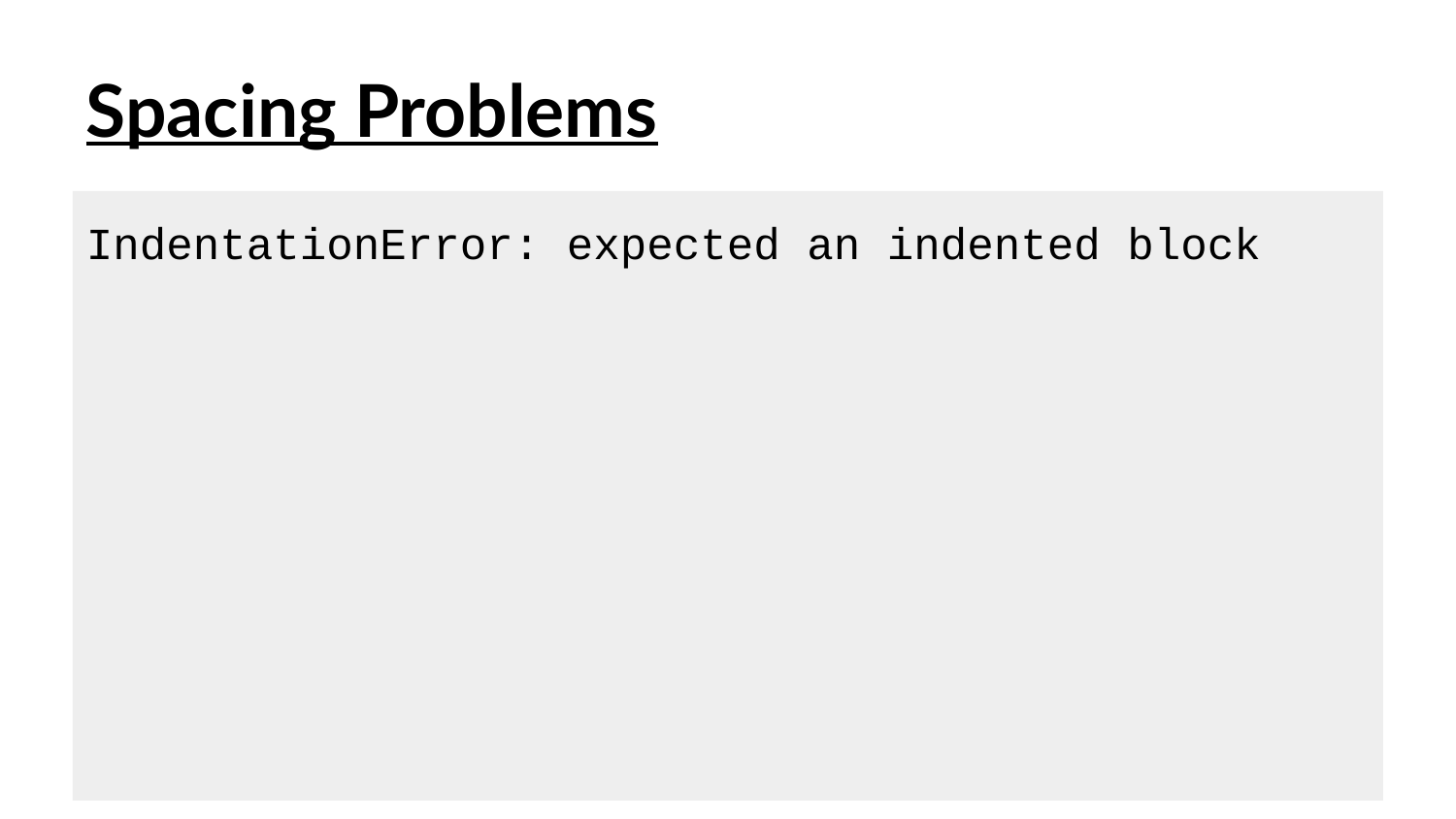

# Spacing Problems
IndentationError: expected an indented block